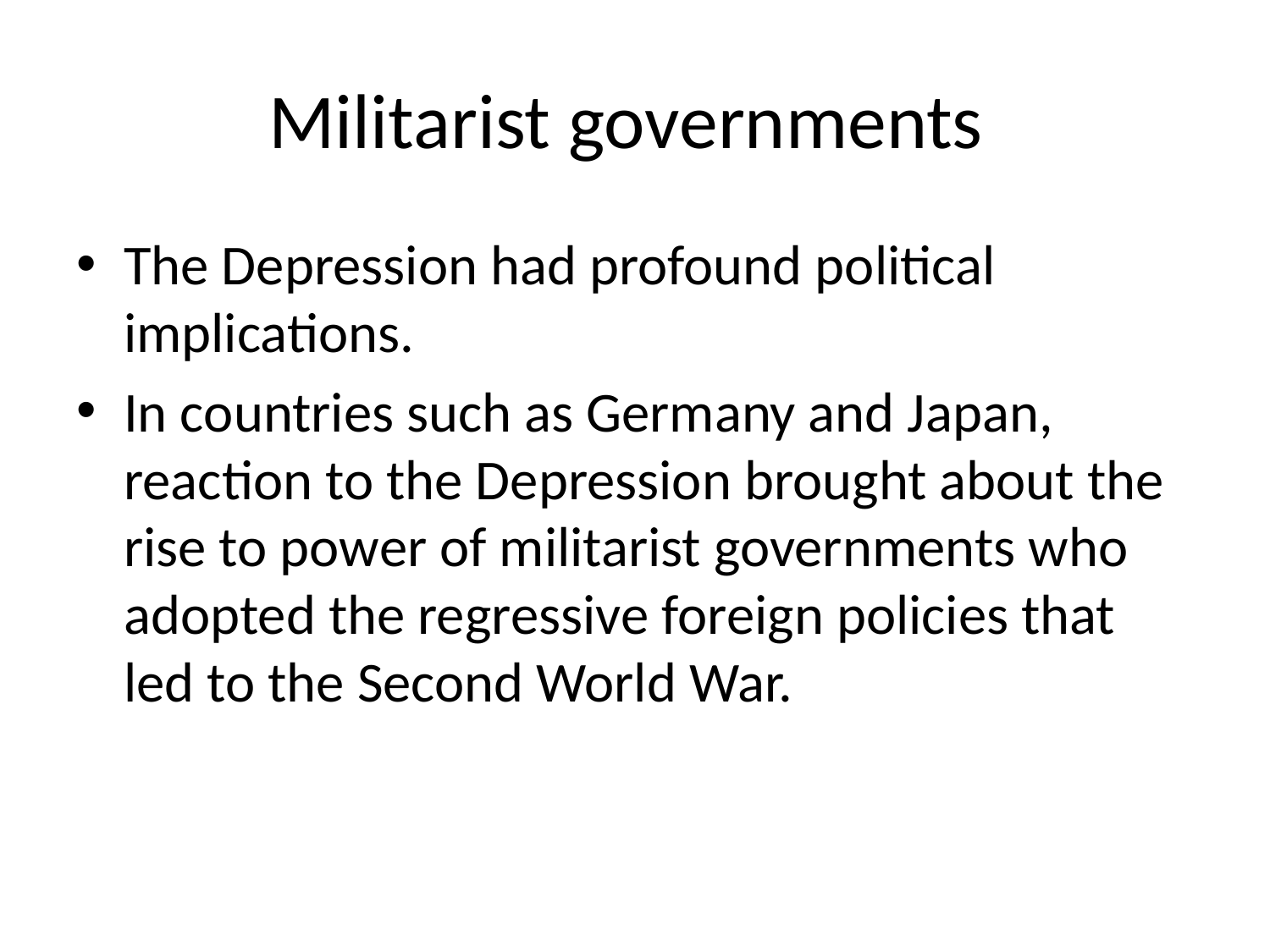

# Militarist governments
The Depression had profound political implications.
In countries such as Germany and Japan, reaction to the Depression brought about the rise to power of militarist governments who adopted the regressive foreign policies that led to the Second World War.